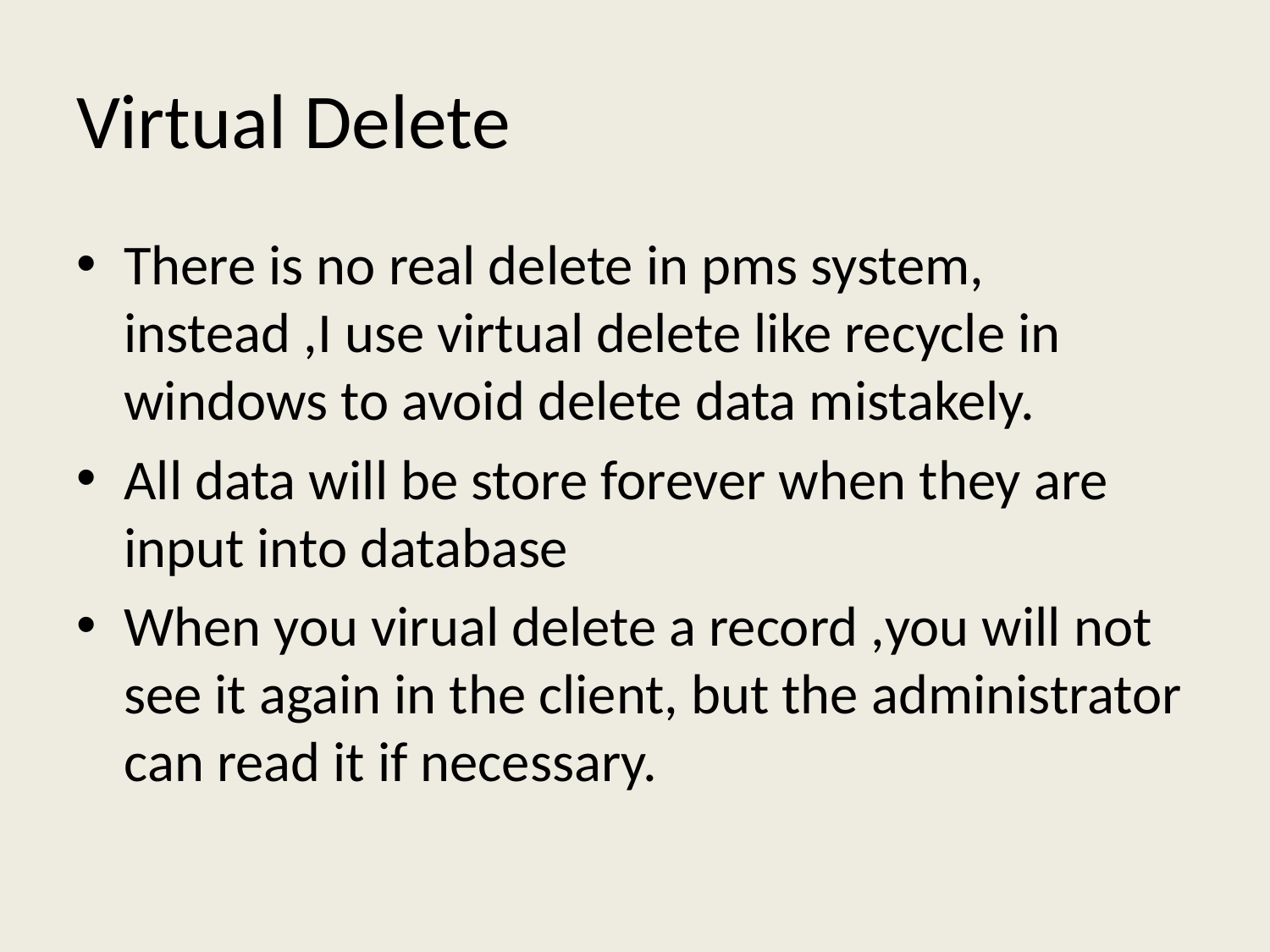

# Virtual Delete
There is no real delete in pms system, instead ,I use virtual delete like recycle in windows to avoid delete data mistakely.
All data will be store forever when they are input into database
When you virual delete a record ,you will not see it again in the client, but the administrator can read it if necessary.